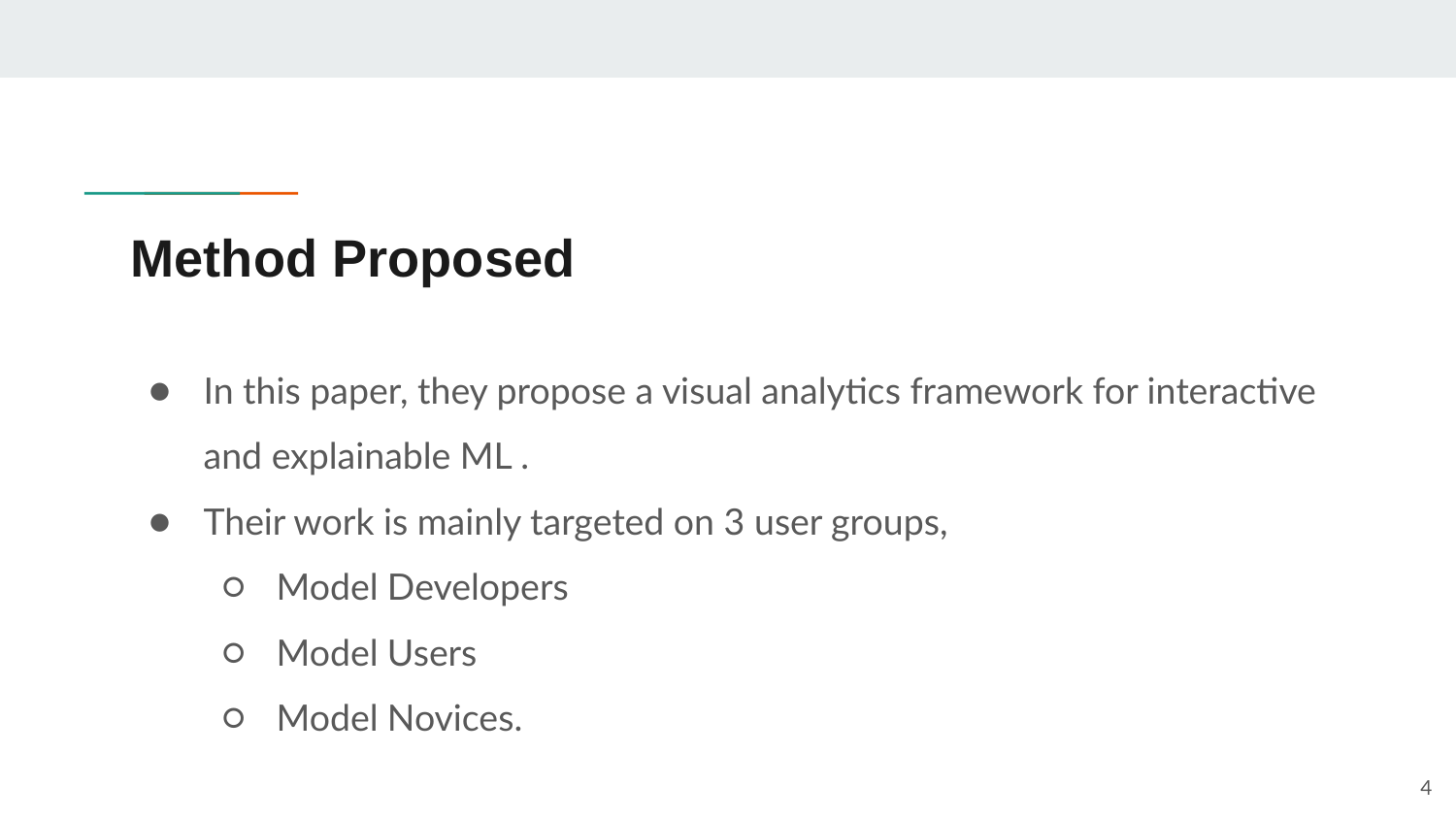

# Method Proposed
In this paper, they propose a visual analytics framework for interactive and explainable ML .
Their work is mainly targeted on 3 user groups,
Model Developers
Model Users
Model Novices.
4